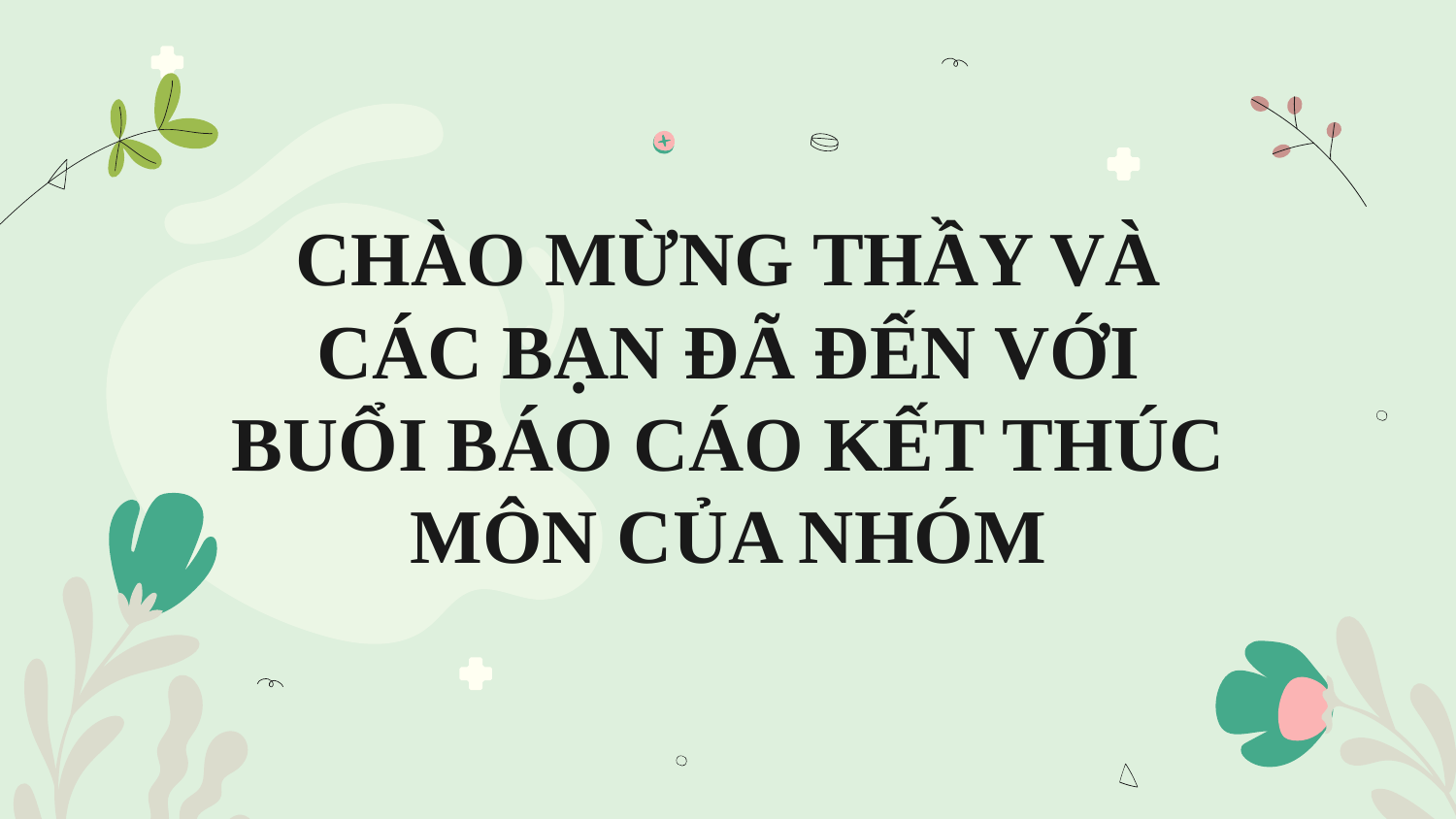

# CHÀO MỪNG THẦY VÀ CÁC BẠN ĐÃ ĐẾN VỚI BUỔI BÁO CÁO KẾT THÚC MÔN CỦA NHÓM